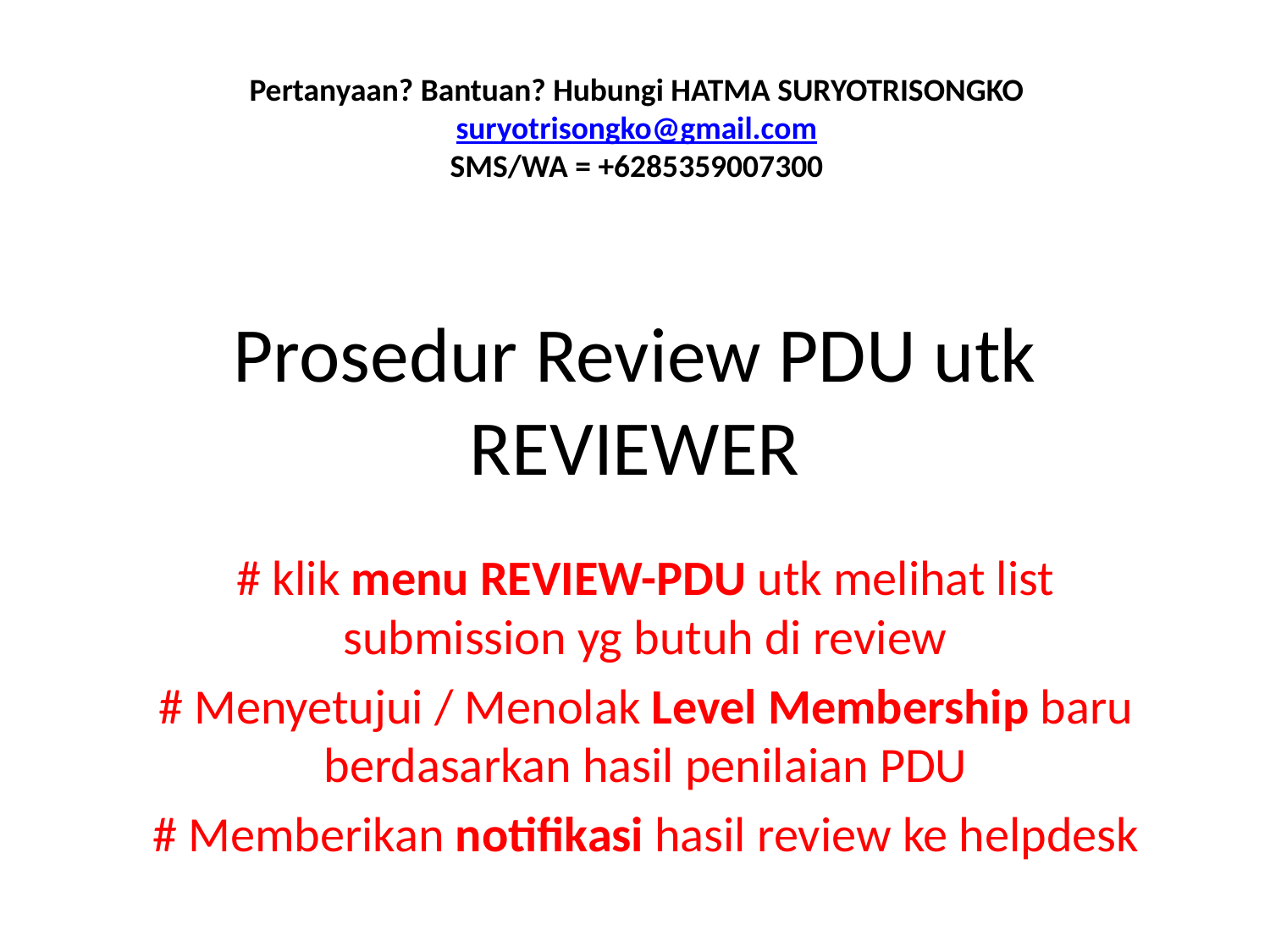

Pertanyaan? Bantuan? Hubungi HATMA SURYOTRISONGKO
suryotrisongko@gmail.com
SMS/WA = +6285359007300
# Prosedur Review PDU utk REVIEWER
# klik menu REVIEW-PDU utk melihat list submission yg butuh di review
# Menyetujui / Menolak Level Membership baru berdasarkan hasil penilaian PDU
# Memberikan notifikasi hasil review ke helpdesk